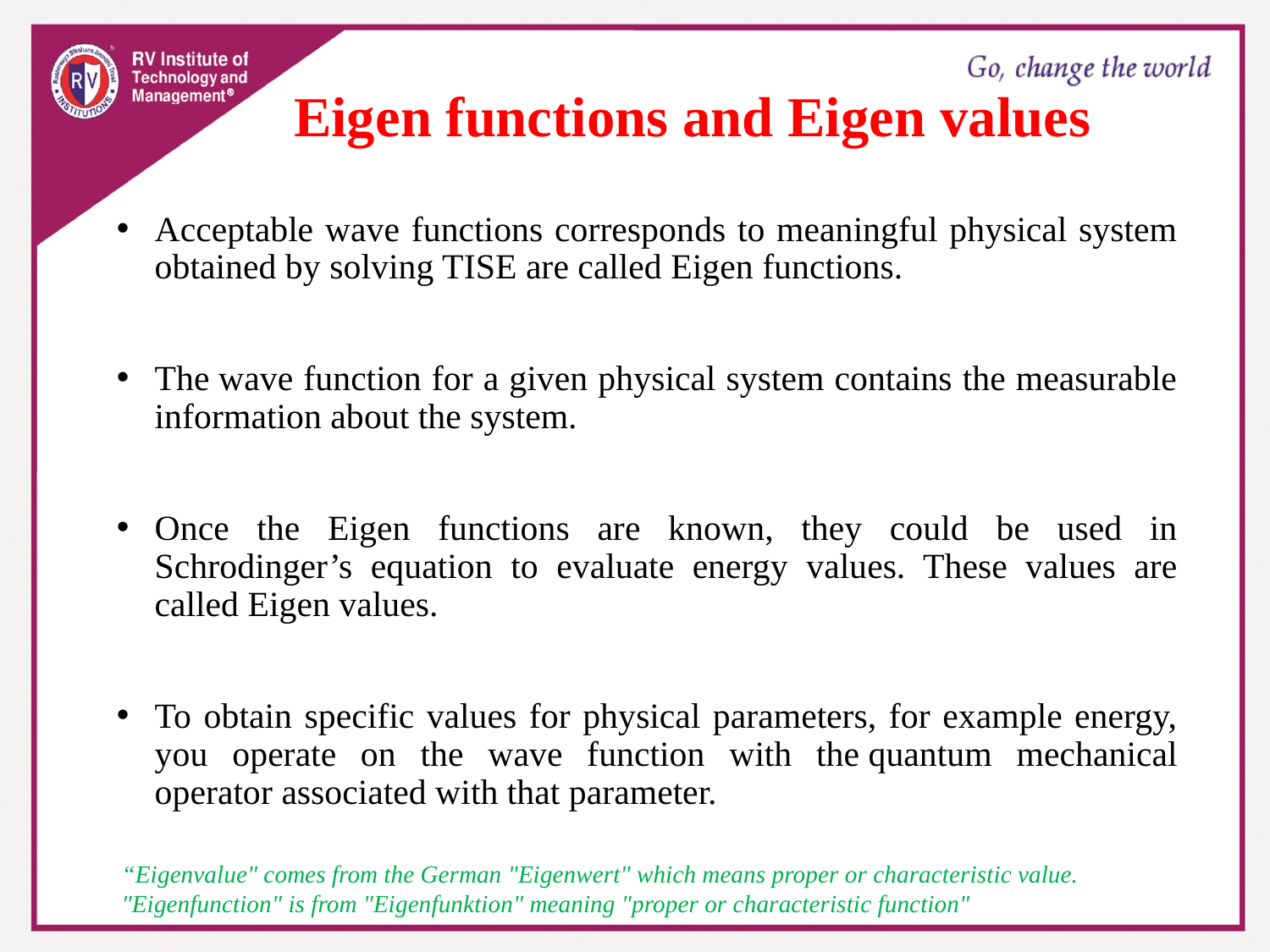

Eigen functions and Eigen values
Acceptable wave functions corresponds to meaningful physical system obtained by solving TISE are called Eigen functions.

The wave function for a given physical system contains the measurable information about the system.

Once the Eigen functions are known, they could be used in Schrodinger’s equation to evaluate energy values. These values are called Eigen values.

To obtain specific values for physical parameters, for example energy, you operate on the wave function with the quantum mechanical operator associated with that parameter.
“Eigenvalue" comes from the German "Eigenwert" which means proper or characteristic value. "Eigenfunction" is from "Eigenfunktion" meaning "proper or characteristic function"